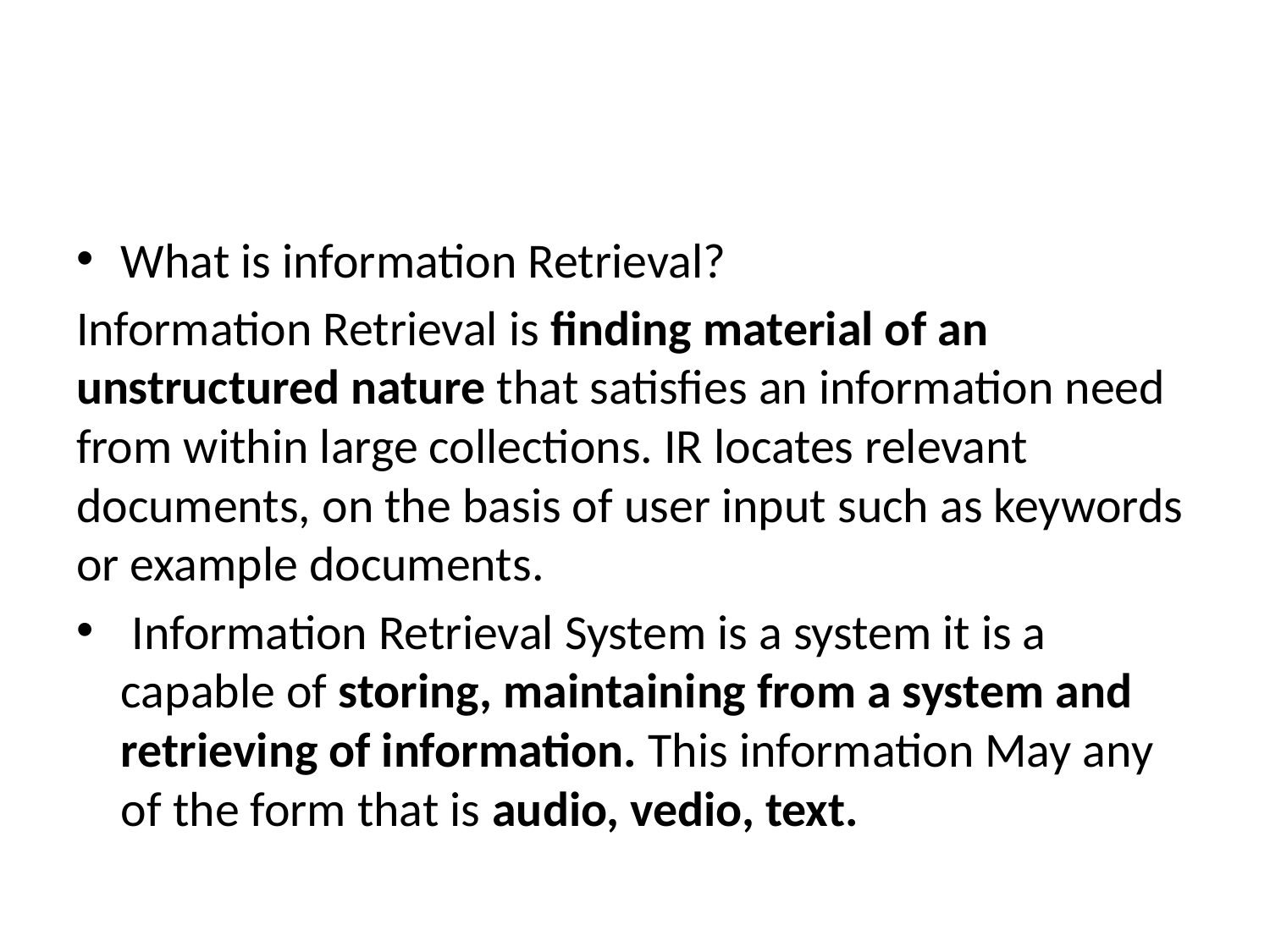

#
What is information Retrieval?
Information Retrieval is finding material of an unstructured nature that satisfies an information need from within large collections. IR locates relevant documents, on the basis of user input such as keywords or example documents.
 Information Retrieval System is a system it is a capable of storing, maintaining from a system and retrieving of information. This information May any of the form that is audio, vedio, text.